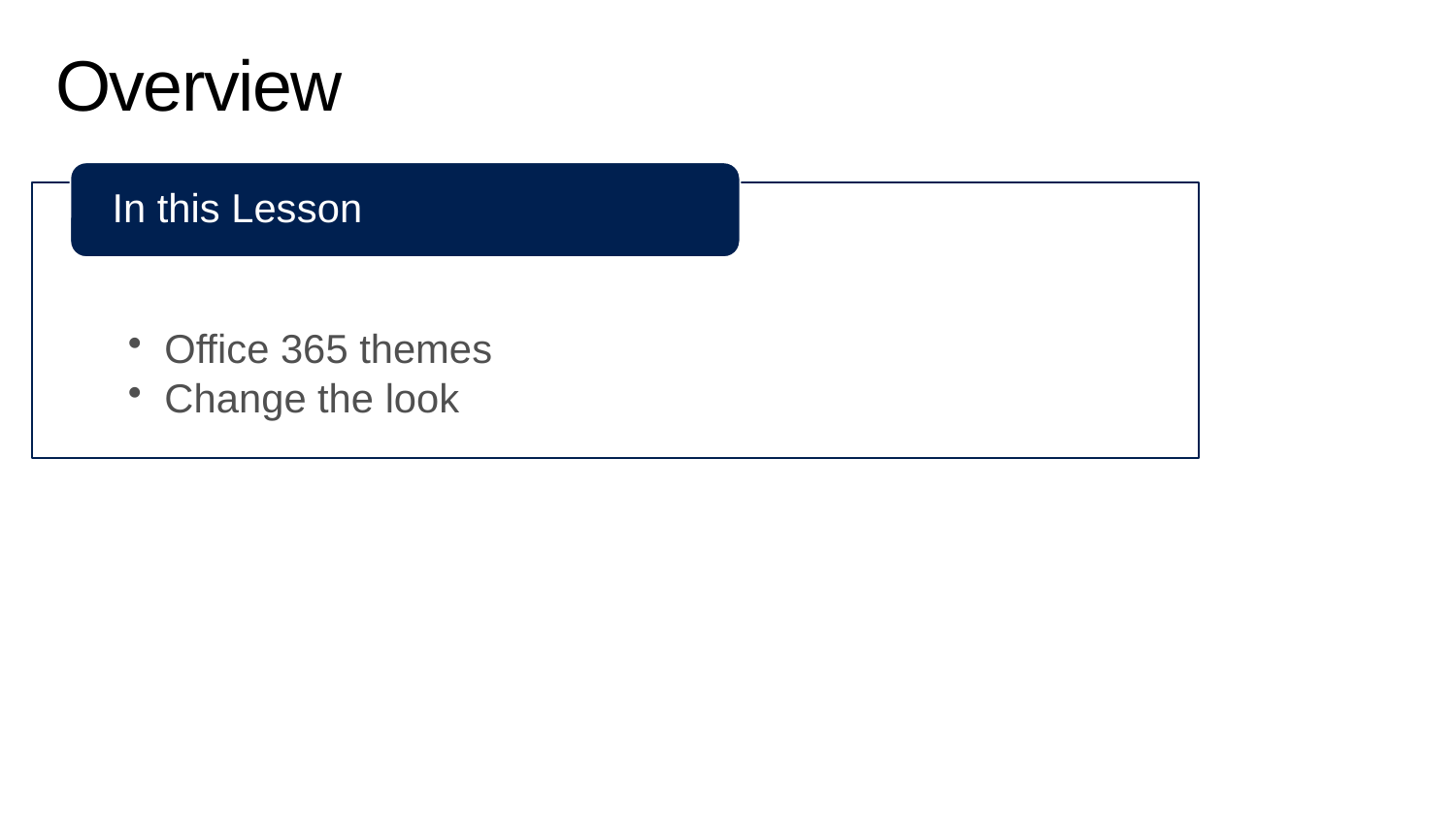

# Overview
Office 365 themes
Change the look
In this Lesson